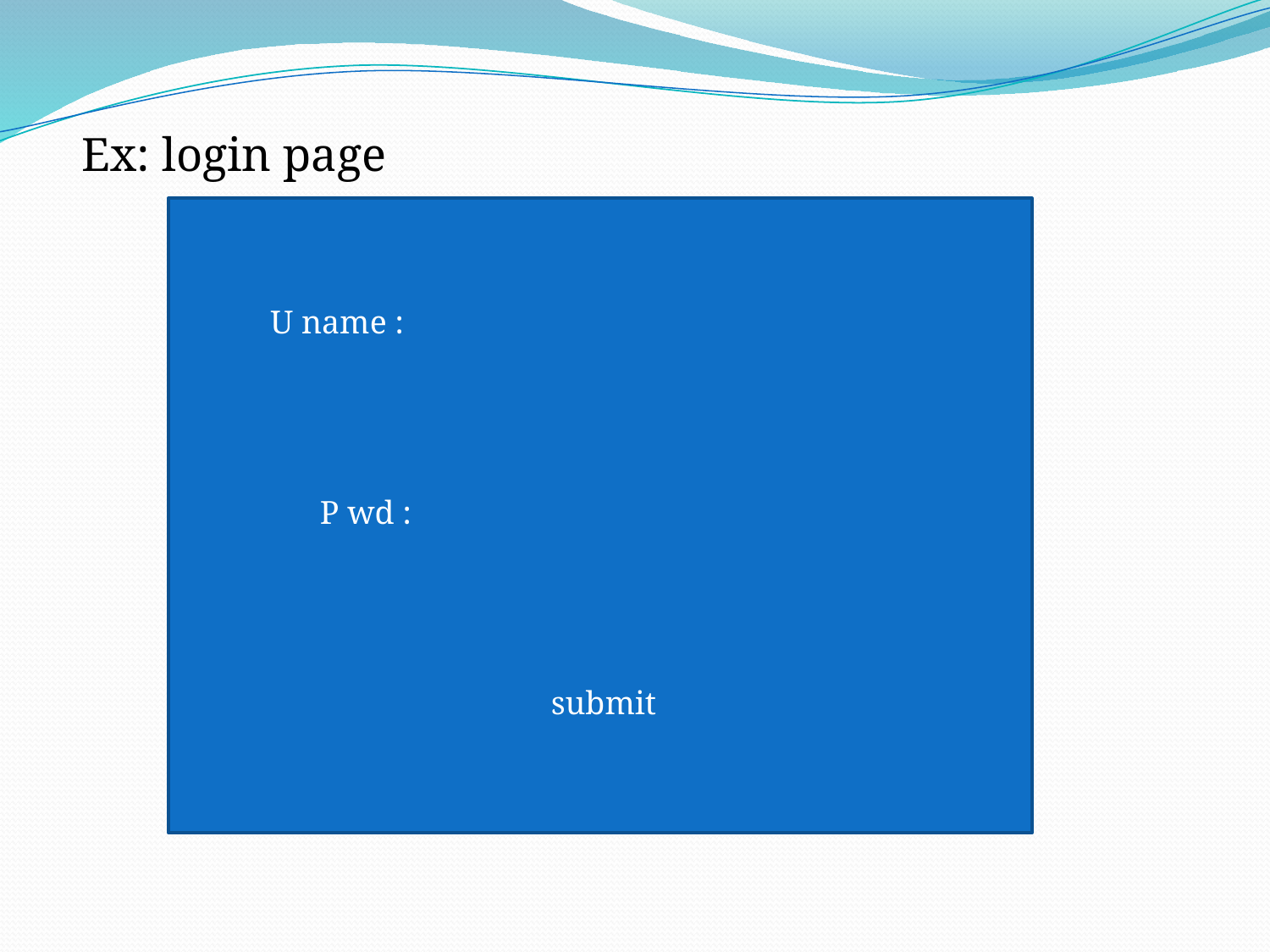

Ex: login page

U name :

      P wd :

                                  submit